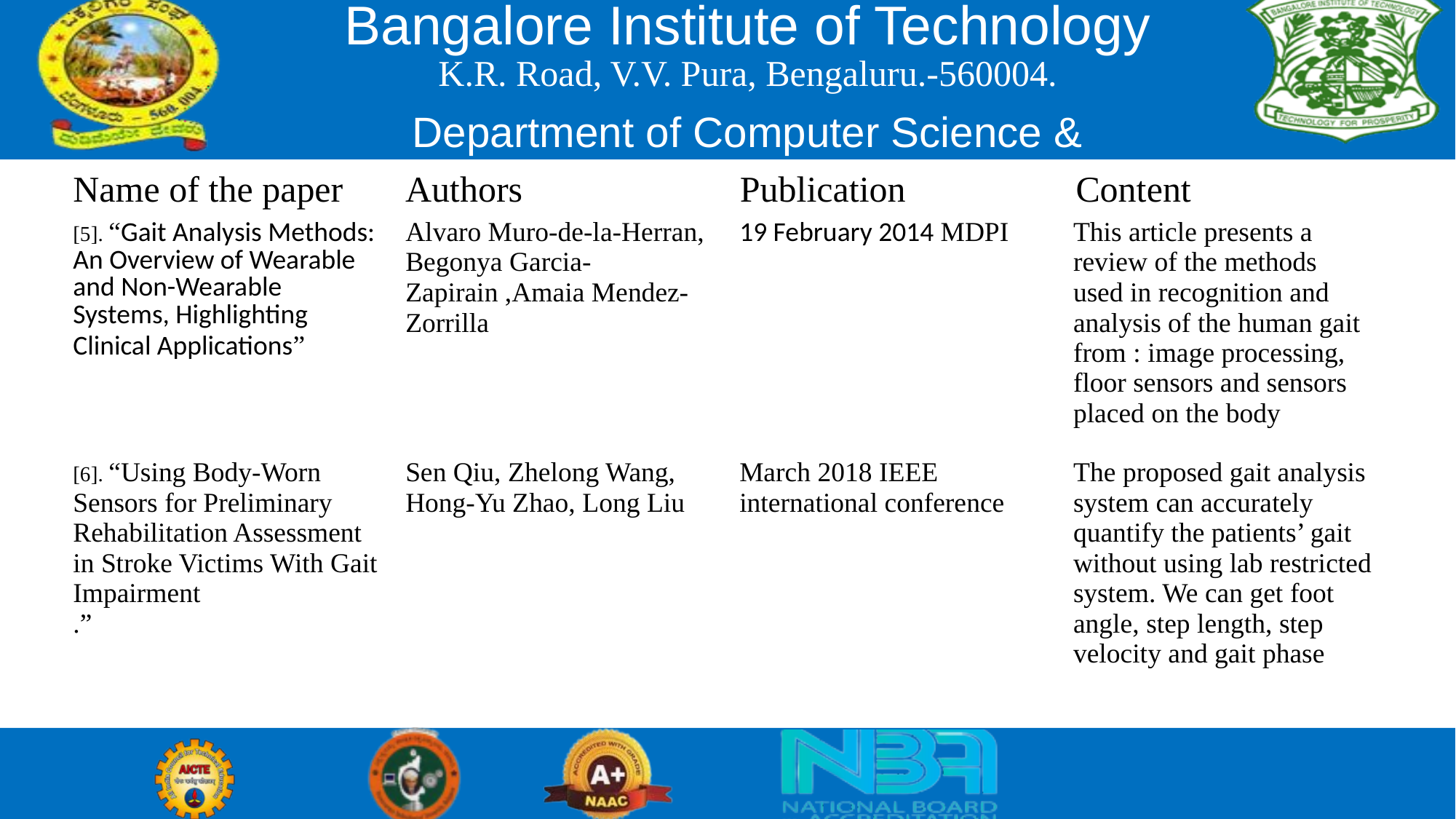

Bangalore Institute of Technology
K.R. Road, V.V. Pura, Bengaluru.-560004.
Department of Computer Science & Engineering
| Name of the paper | Authors | Publication | Content |
| --- | --- | --- | --- |
| [5]. “Gait Analysis Methods: An Overview of Wearable and Non-Wearable Systems, Highlighting Clinical Applications” | Alvaro Muro-de-la-Herran, Begonya Garcia-Zapirain ,Amaia Mendez-Zorrilla | 19 February 2014 MDPI | This article presents a review of the methods used in recognition and analysis of the human gait from : image processing, floor sensors and sensors placed on the body |
| --- | --- | --- | --- |
| [6]. “Using Body-Worn Sensors for Preliminary Rehabilitation Assessment in Stroke Victims With Gait Impairment .” | Sen Qiu, Zhelong Wang, Hong-Yu Zhao, Long Liu | March 2018 IEEE international conference | The proposed gait analysis system can accurately quantify the patients’ gait without using lab restricted system. We can get foot angle, step length, step velocity and gait phase |